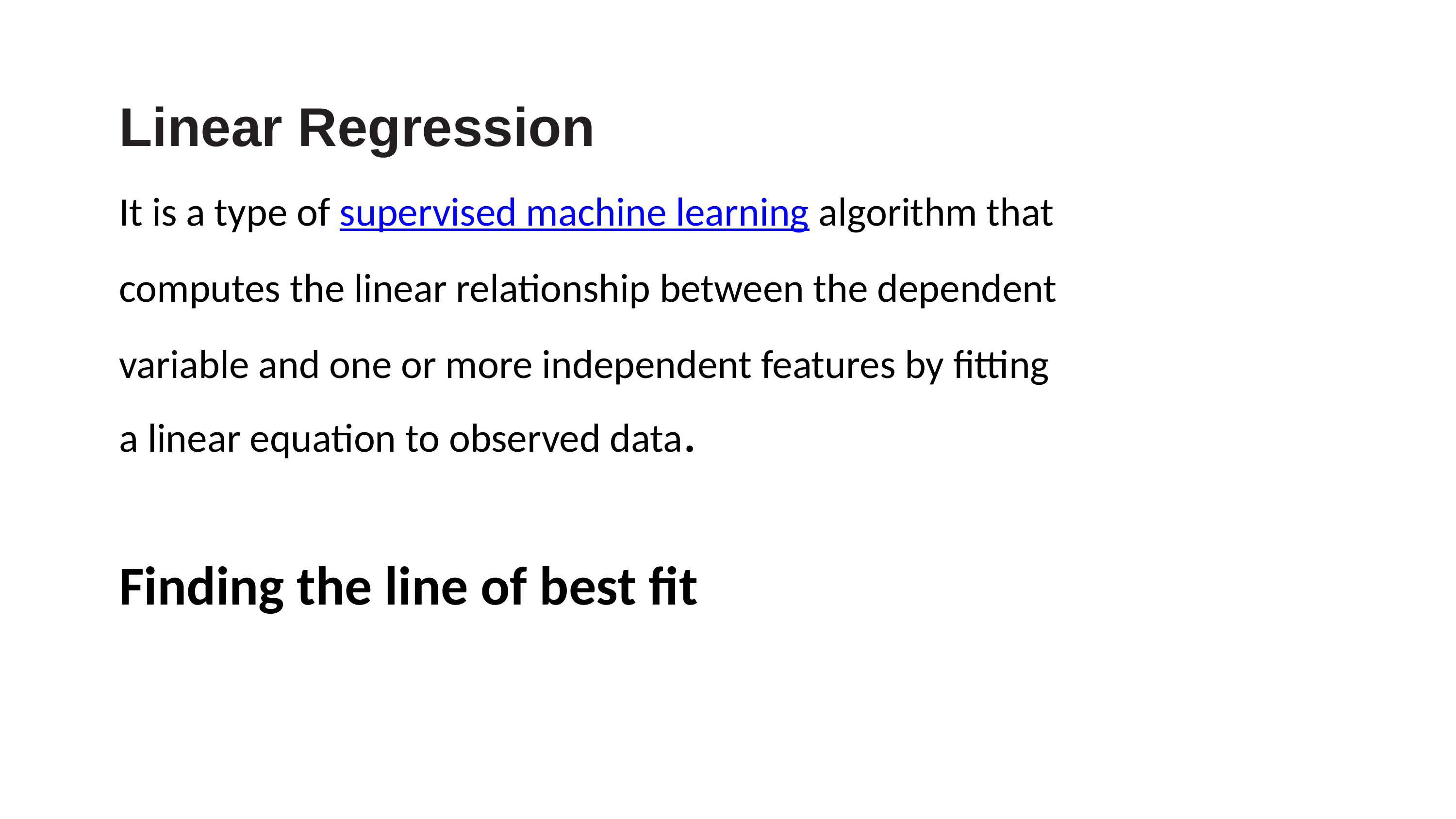

Linear Regression
It is a type of supervised machine learning algorithm that computes the linear relationship between the dependent variable and one or more independent features by fitting a linear equation to observed data.

Finding the line of best fit

7.       Dicussion,Conclusion and Refrences